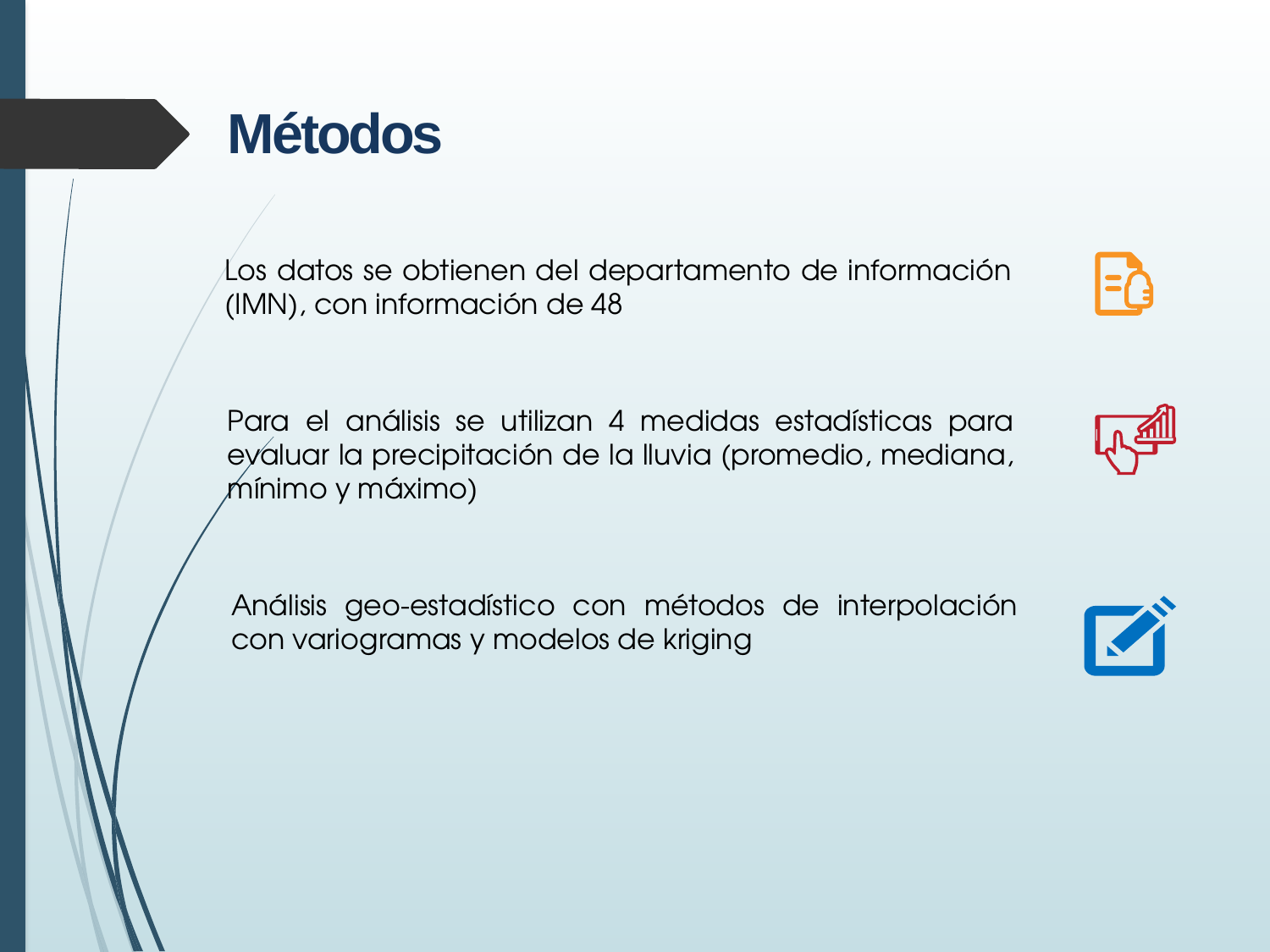

Métodos
Los datos se obtienen del departamento de información (IMN), con información de 48

Para el análisis se utilizan 4 medidas estadísticas para evaluar la precipitación de la lluvia (promedio, mediana, mínimo y máximo)

Análisis geo-estadístico con métodos de interpolación con variogramas y modelos de kriging